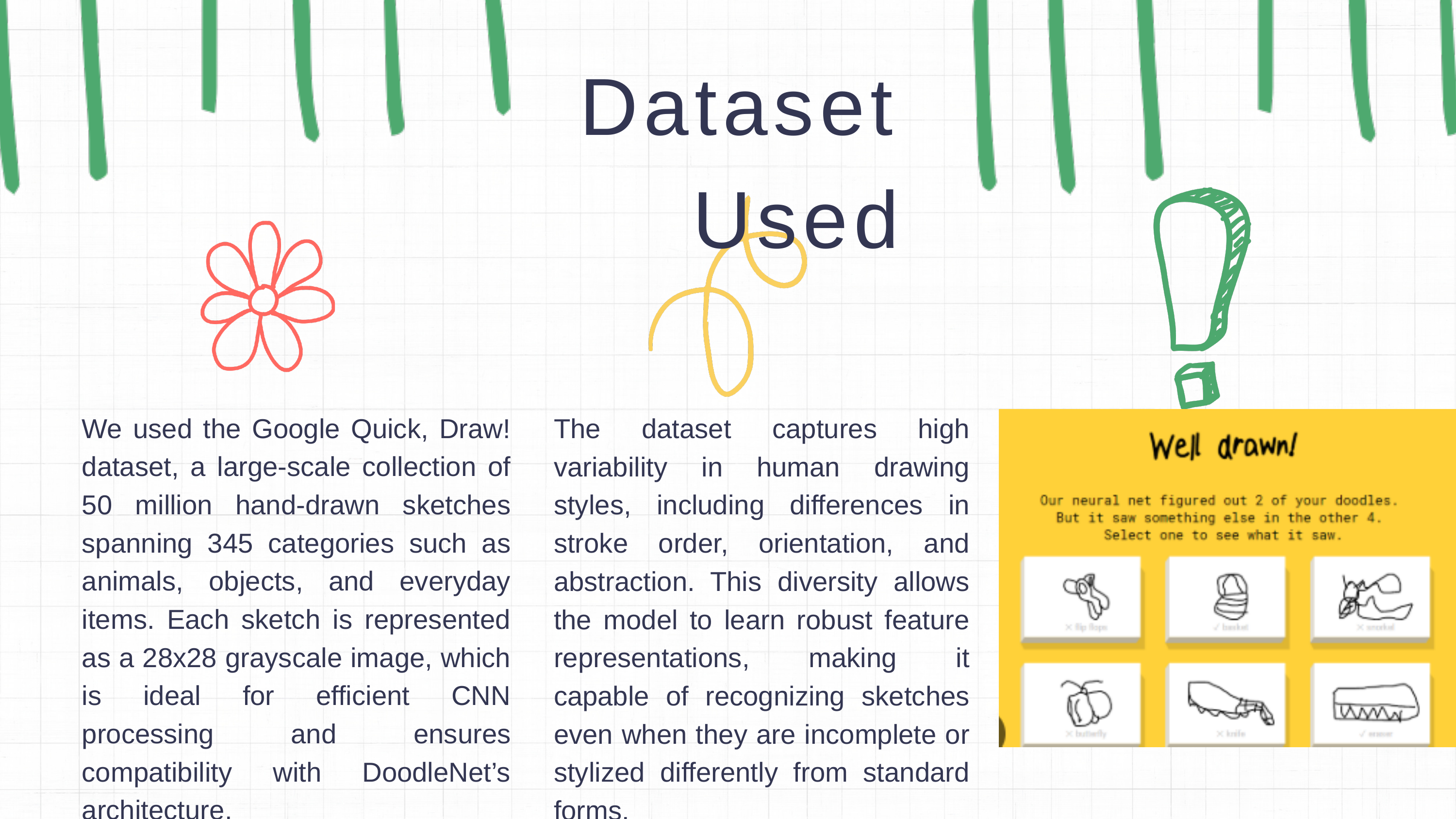

Dataset Used

We used the Google Quick, Draw! dataset, a large-scale collection of 50 million hand-drawn sketches spanning 345 categories such as animals, objects, and everyday items. Each sketch is represented as a 28x28 grayscale image, which is ideal for efficient CNN processing and ensures compatibility with DoodleNet’s architecture.
The dataset captures high variability in human drawing styles, including differences in stroke order, orientation, and abstraction. This diversity allows the model to learn robust feature representations, making it capable of recognizing sketches even when they are incomplete or stylized differently from standard forms.